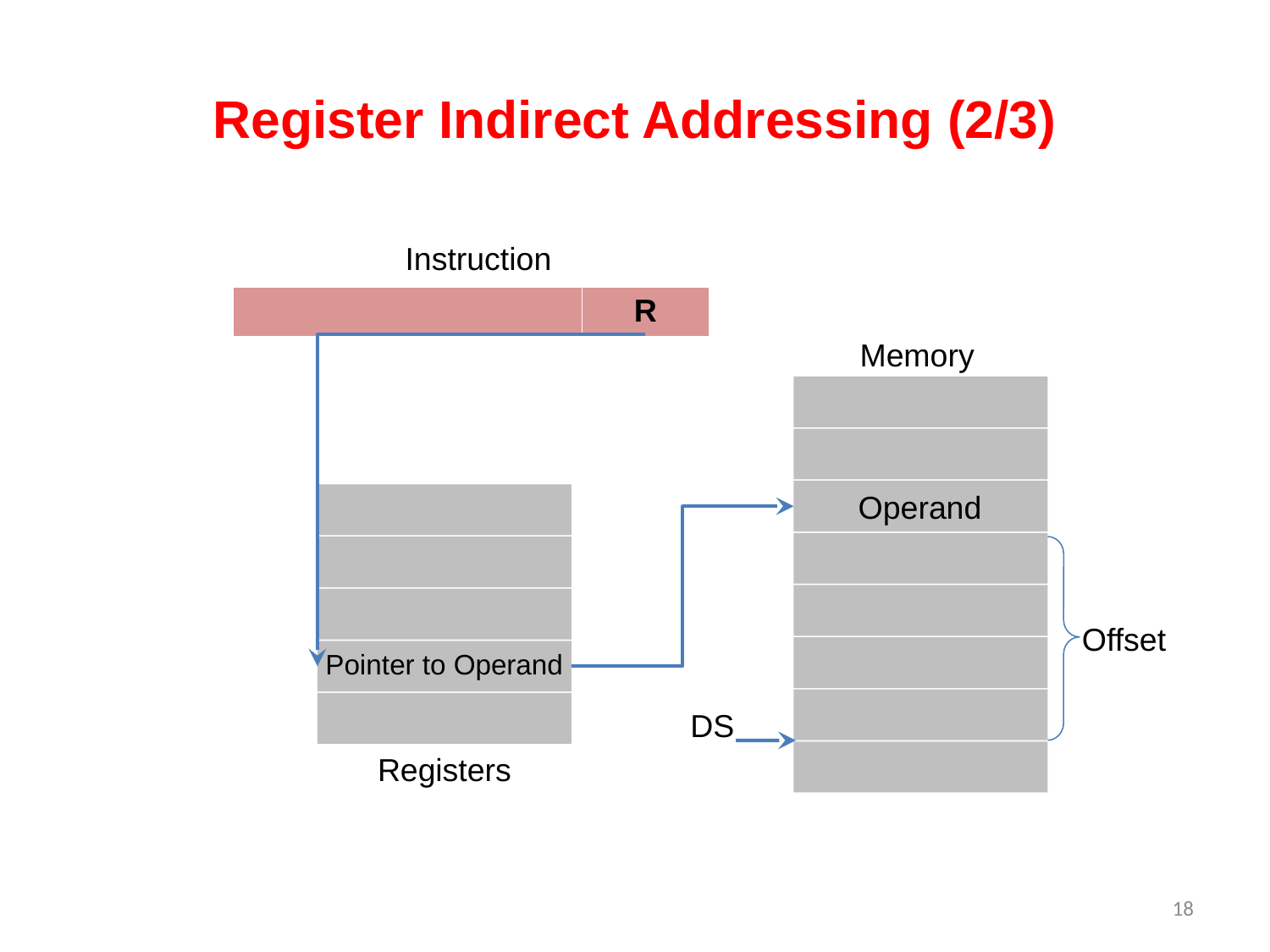

# Register Indirect Addressing (2/3)
Instruction
|  | R |
| --- | --- |
Memory

Operand

Pointer to Operand

Registers

Offset
DS
18